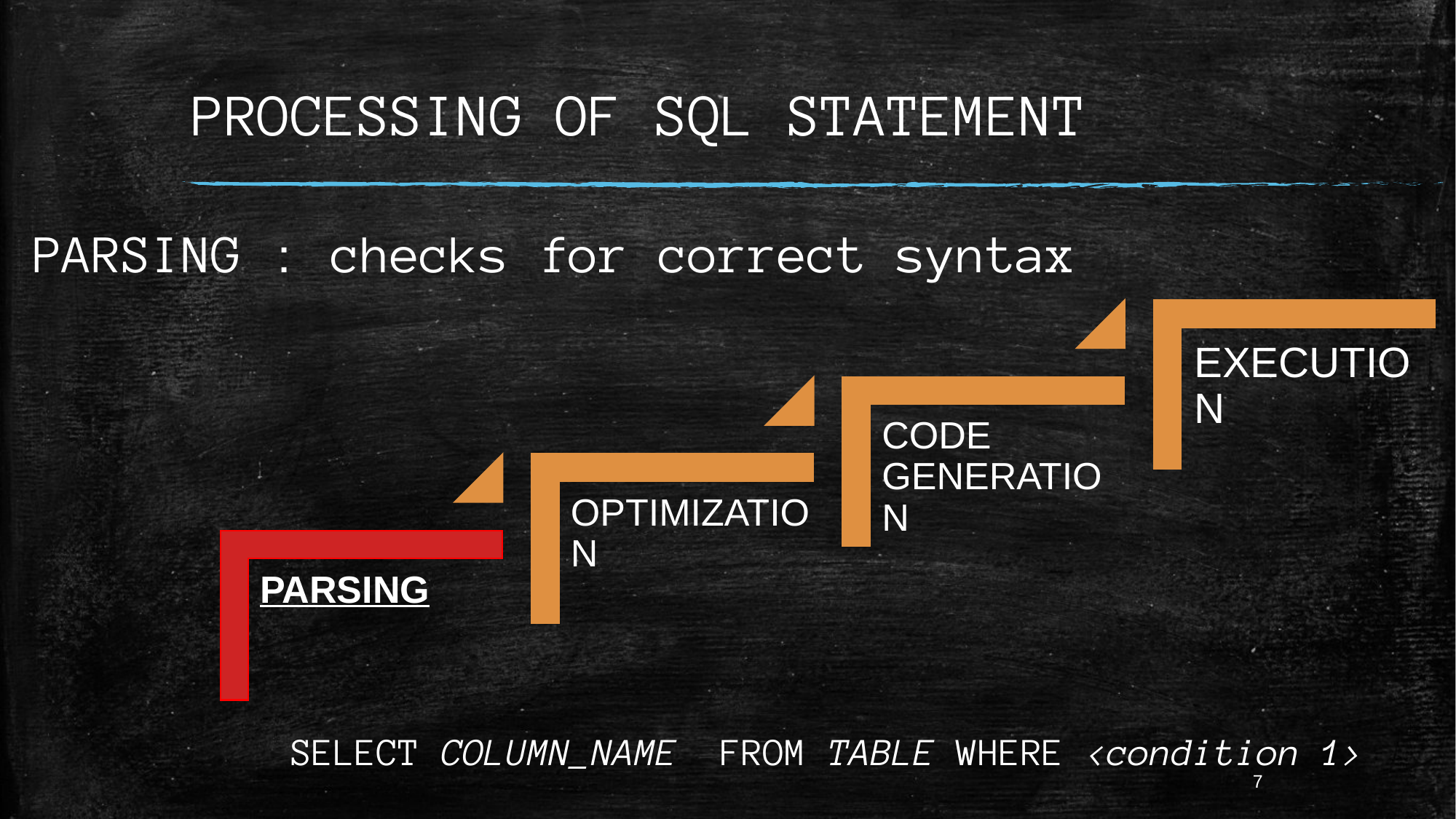

# PROCESSING OF SQL STATEMENT
PARSING : checks for correct syntax

PARSING
OPTIMIZATION
CODE GENERATION
EXECUTION
SELECT COLUMN_NAME  FROM TABLE WHERE <condition 1>

7